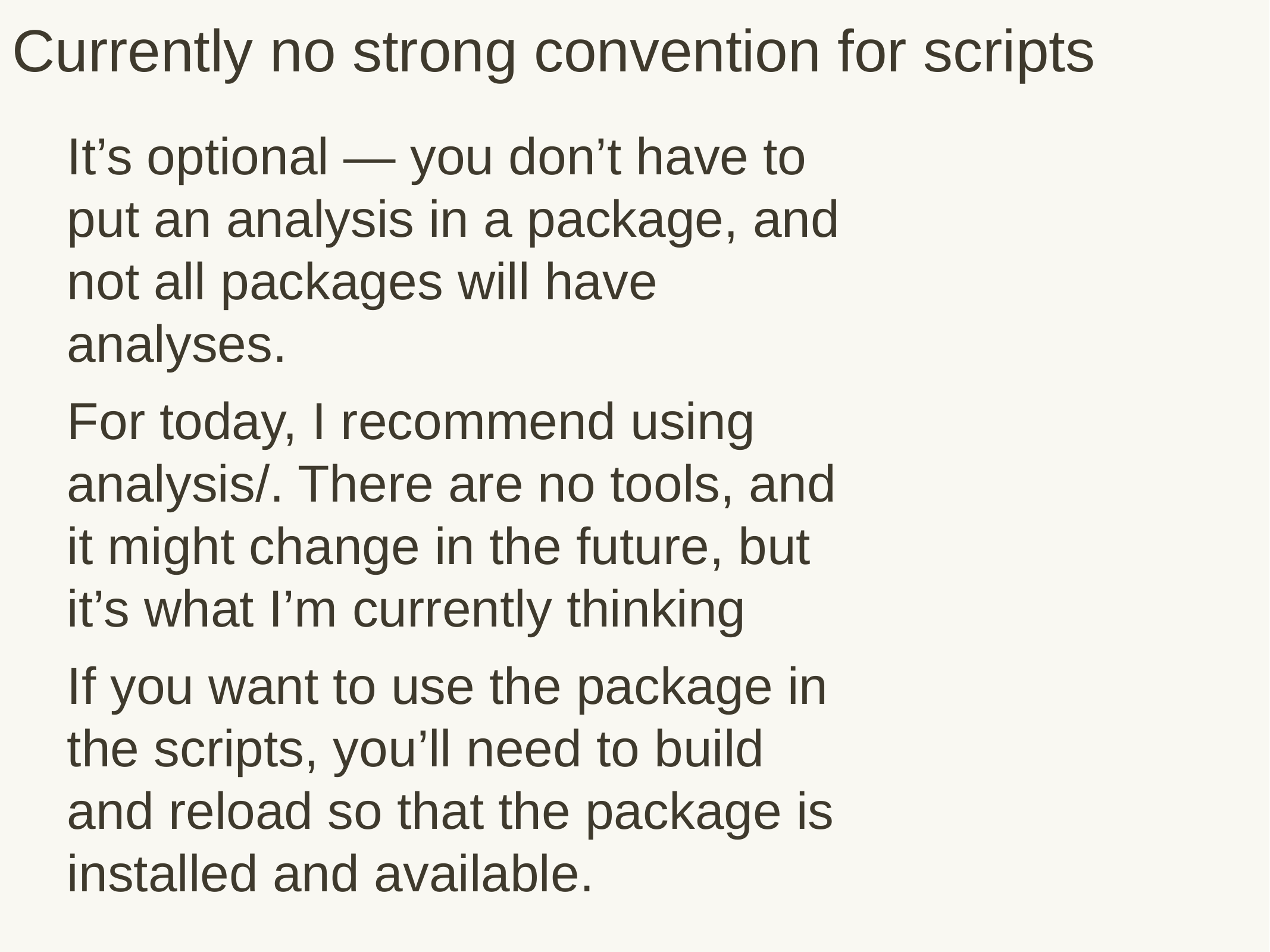

# Currently no strong convention for scripts
It’s optional — you don’t have to put an analysis in a package, and not all packages will have analyses.
For today, I recommend using analysis/. There are no tools, and it might change in the future, but it’s what I’m currently thinking
If you want to use the package in the scripts, you’ll need to build and reload so that the package is installed and available.